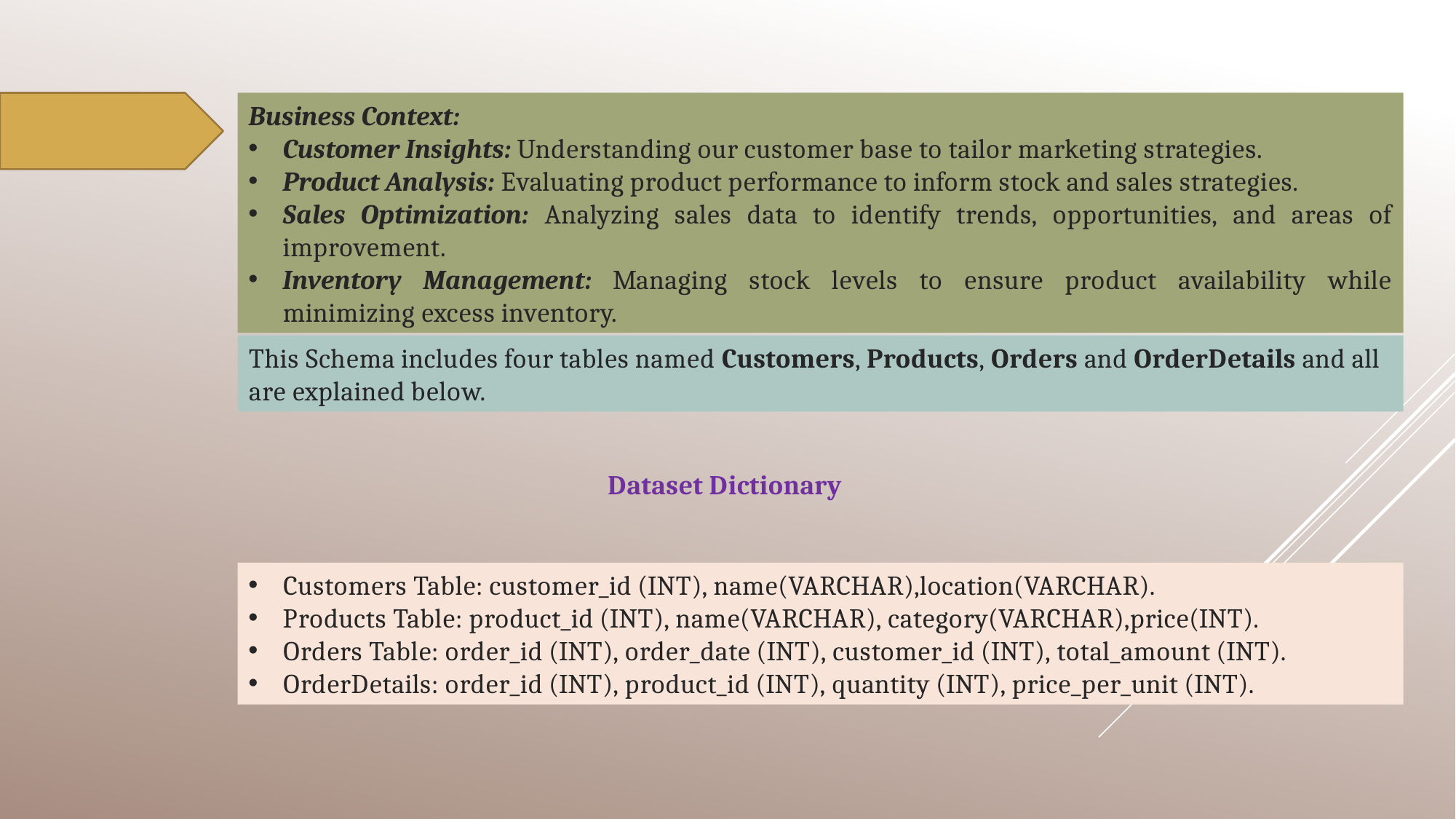

Business Context:
Customer Insights: Understanding our customer base to tailor marketing strategies.
Product Analysis: Evaluating product performance to inform stock and sales strategies.
Sales Optimization: Analyzing sales data to identify trends, opportunities, and areas of improvement.
Inventory Management: Managing stock levels to ensure product availability while minimizing excess inventory.
This Schema includes four tables named Customers, Products, Orders and OrderDetails and all are explained below.

Dataset Dictionary
Customers Table: customer_id (INT), name(VARCHAR),location(VARCHAR).
Products Table: product_id (INT), name(VARCHAR), category(VARCHAR),price(INT).
Orders Table: order_id (INT), order_date (INT), customer_id (INT), total_amount (INT).
OrderDetails: order_id (INT), product_id (INT), quantity (INT), price_per_unit (INT).